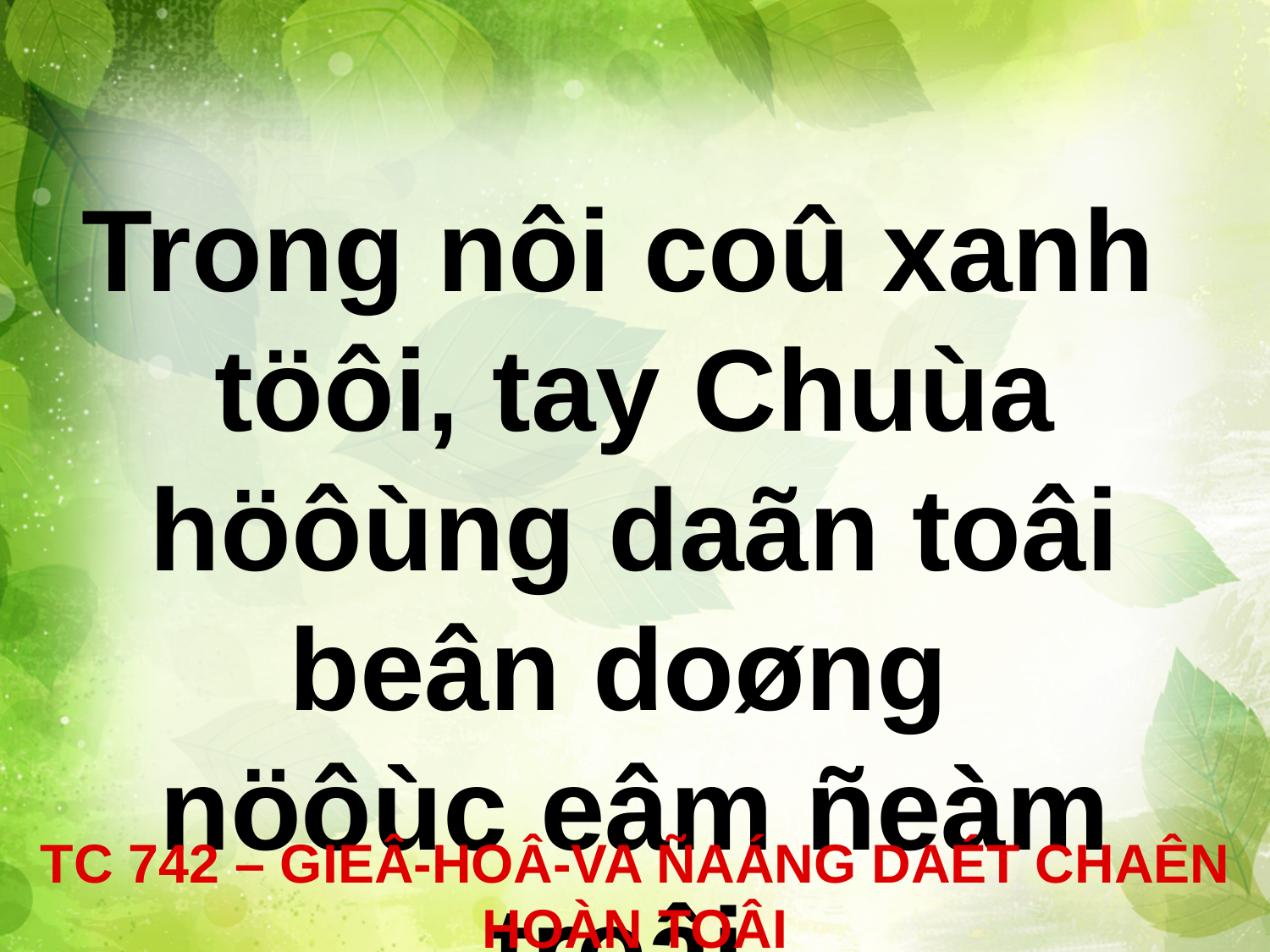

Trong nôi coû xanh
töôi, tay Chuùa höôùng daãn toâi beân doøng
nöôùc eâm ñeàm troâi.
TC 742 – GIEÂ-HOÂ-VA ÑAÁNG DAÉT CHAÊN HOÀN TOÂI